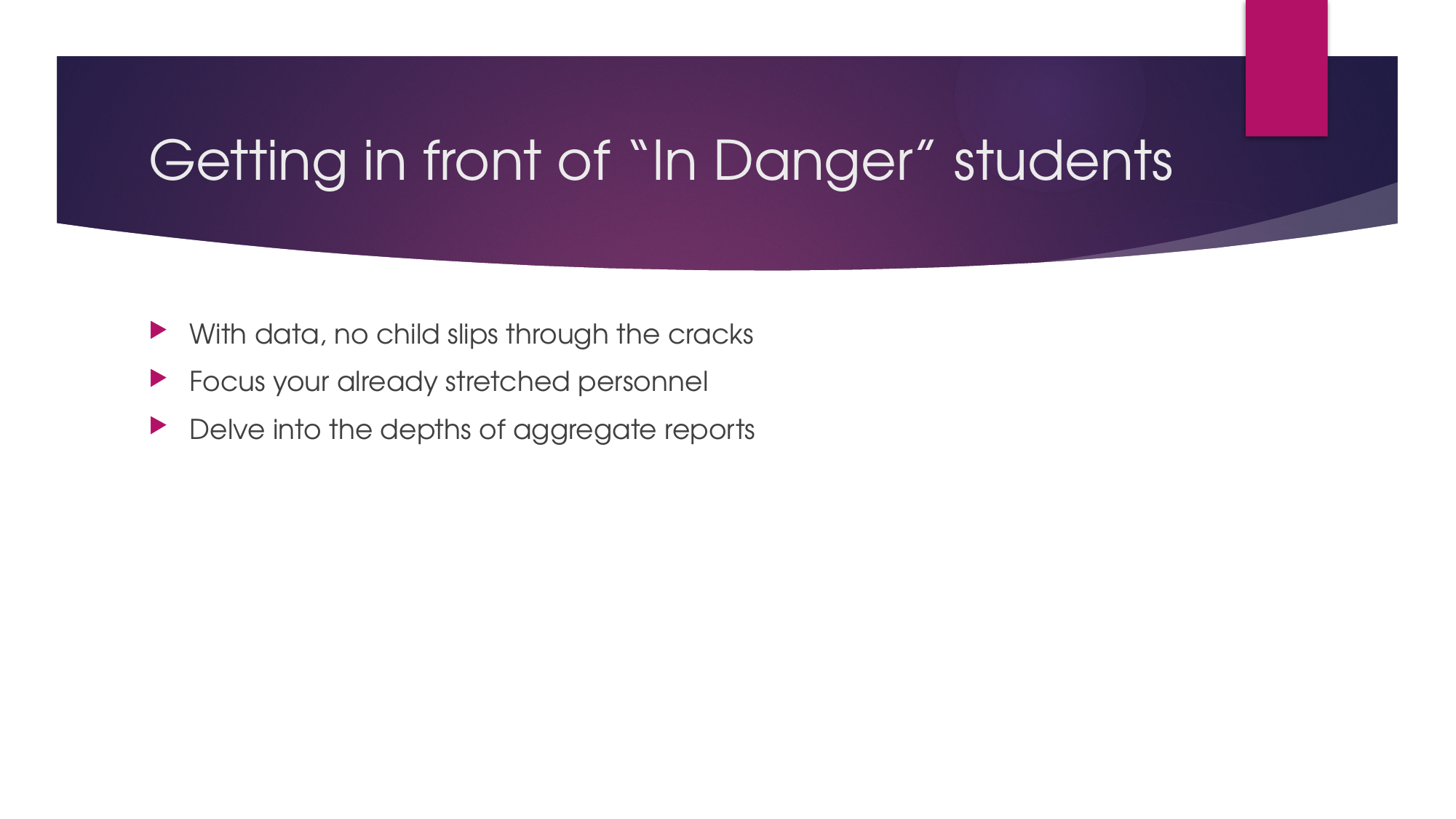

# Getting in front of “In Danger” students
With data, no child slips through the cracks
Focus your already stretched personnel
Delve into the depths of aggregate reports